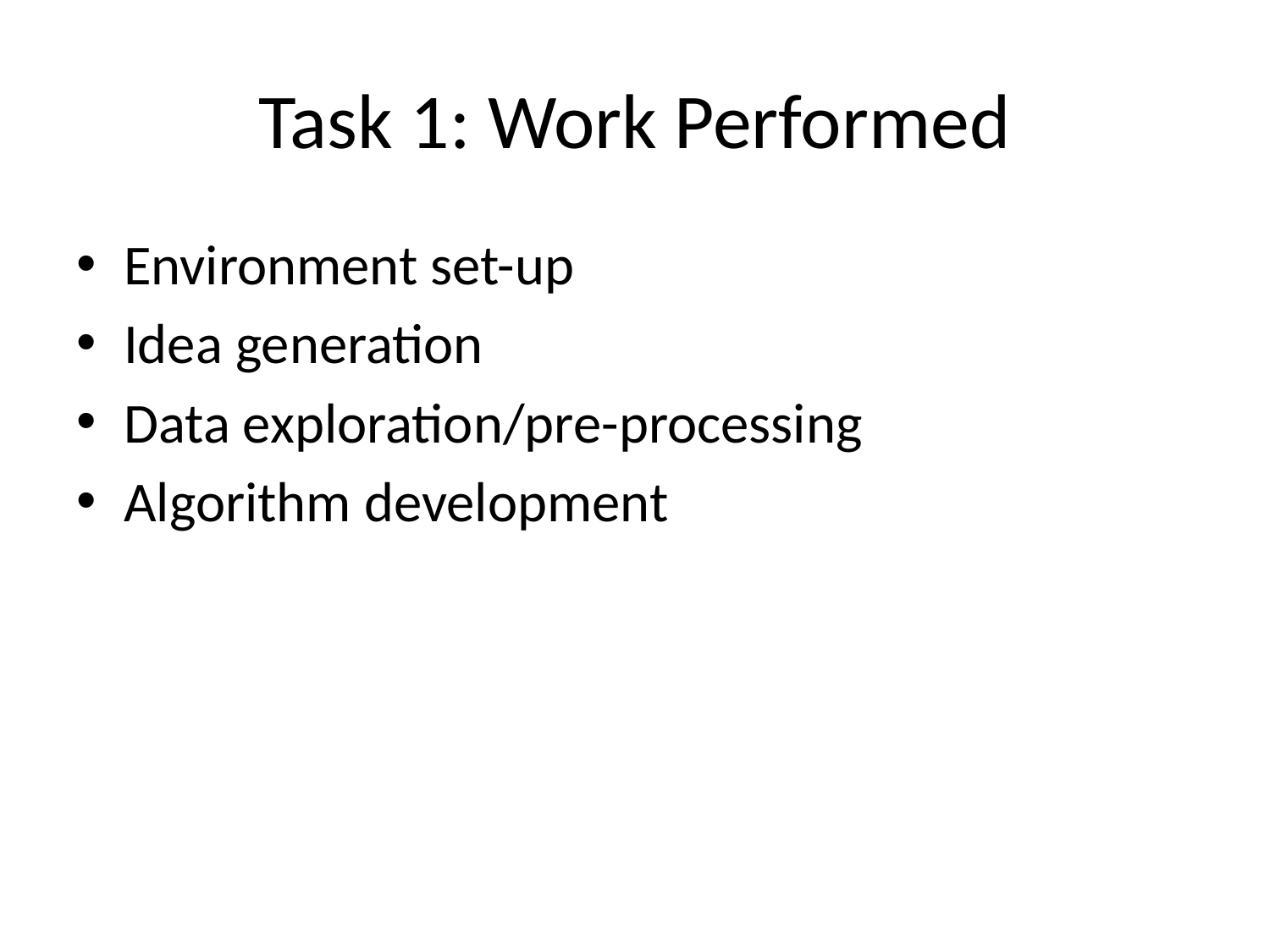

# Task 1: Work Performed
Environment set-up
Idea generation
Data exploration/pre-processing
Algorithm development